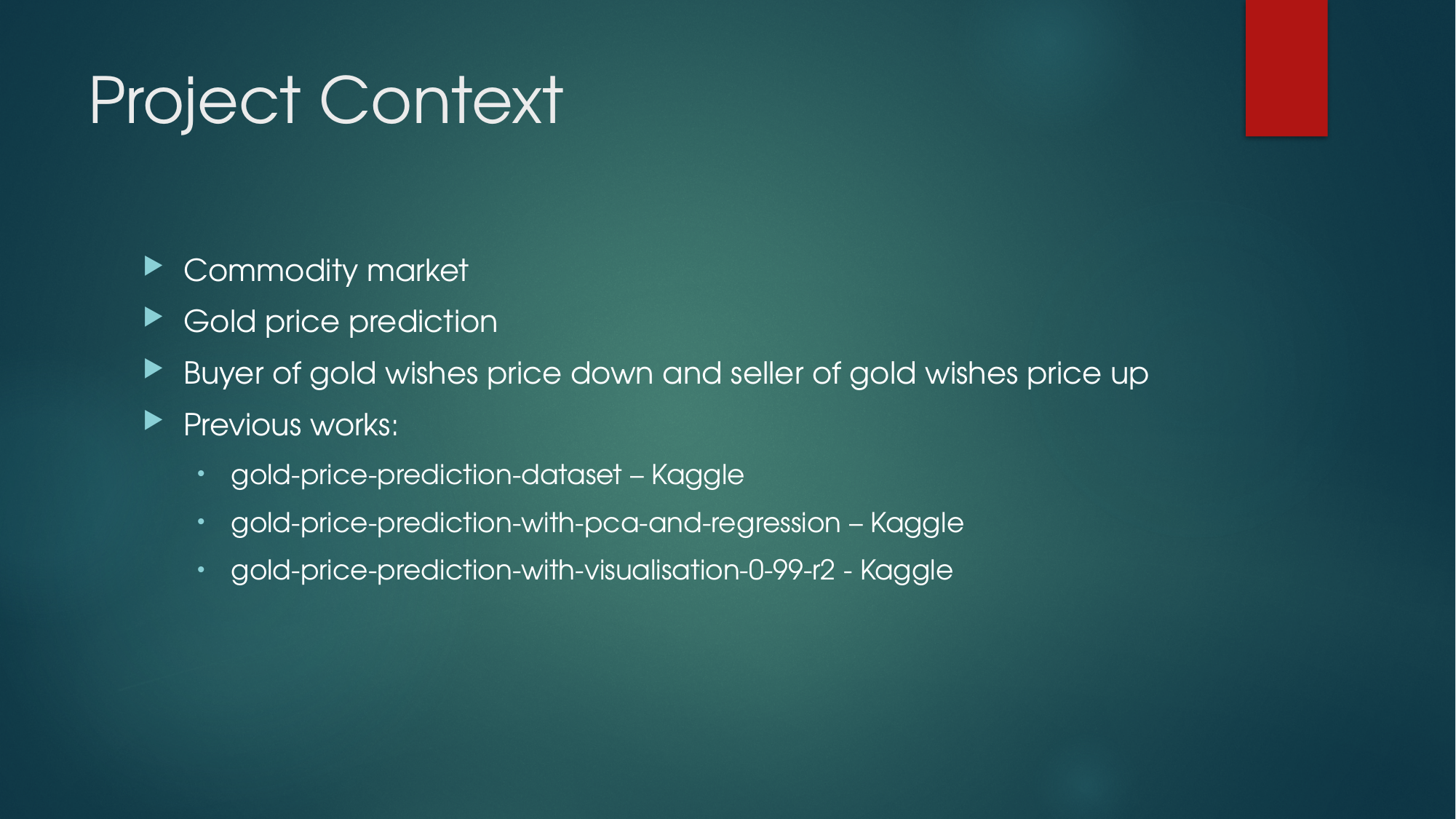

# Project Context
Commodity market
Gold price prediction
Buyer of gold wishes price down and seller of gold wishes price up
Previous works:
gold-price-prediction-dataset – Kaggle
gold-price-prediction-with-pca-and-regression – Kaggle
gold-price-prediction-with-visualisation-0-99-r2 - Kaggle